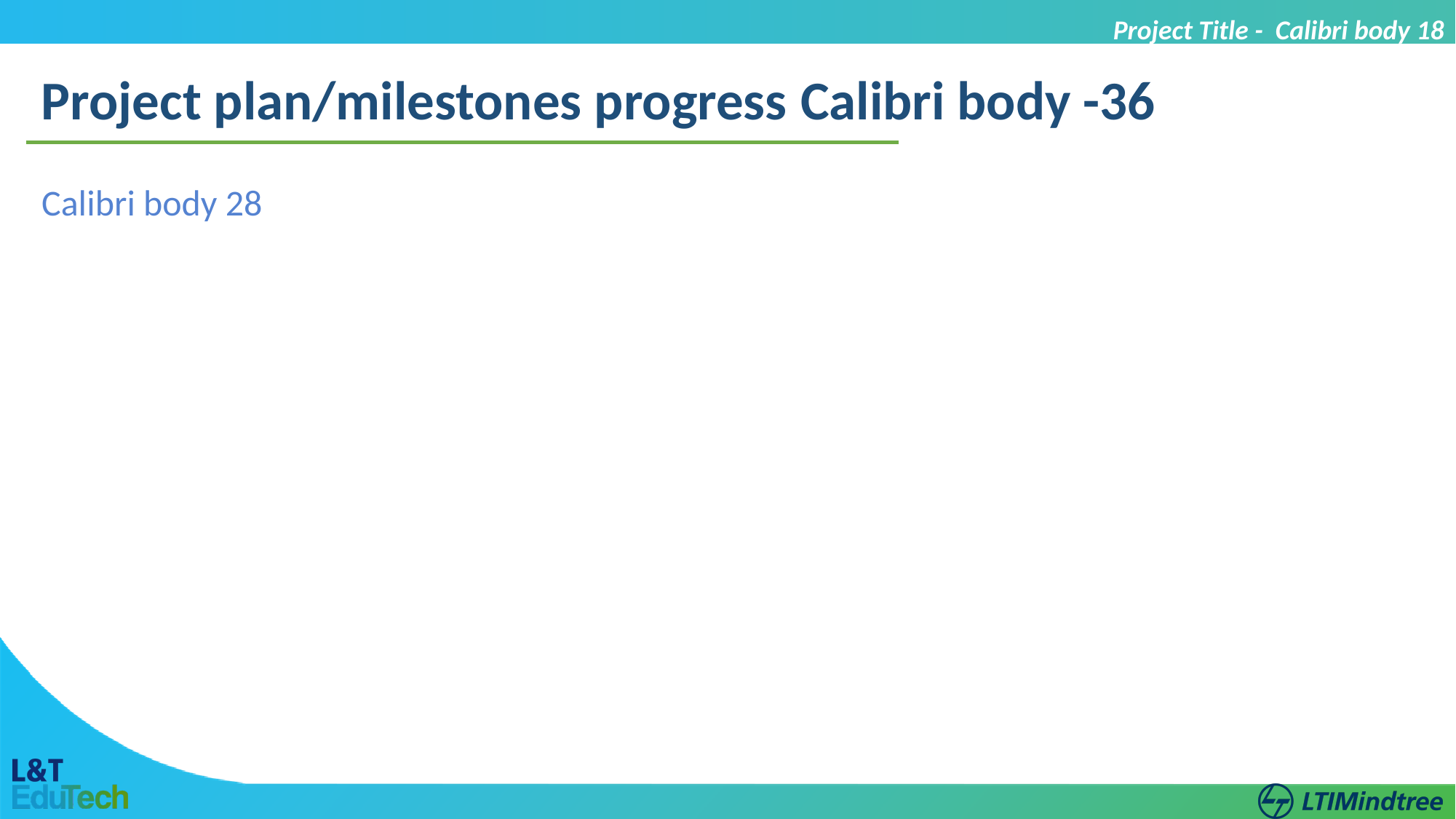

Project Title -  Calibri body 18

Project plan/milestones progress Calibri body -36
Calibri body 28